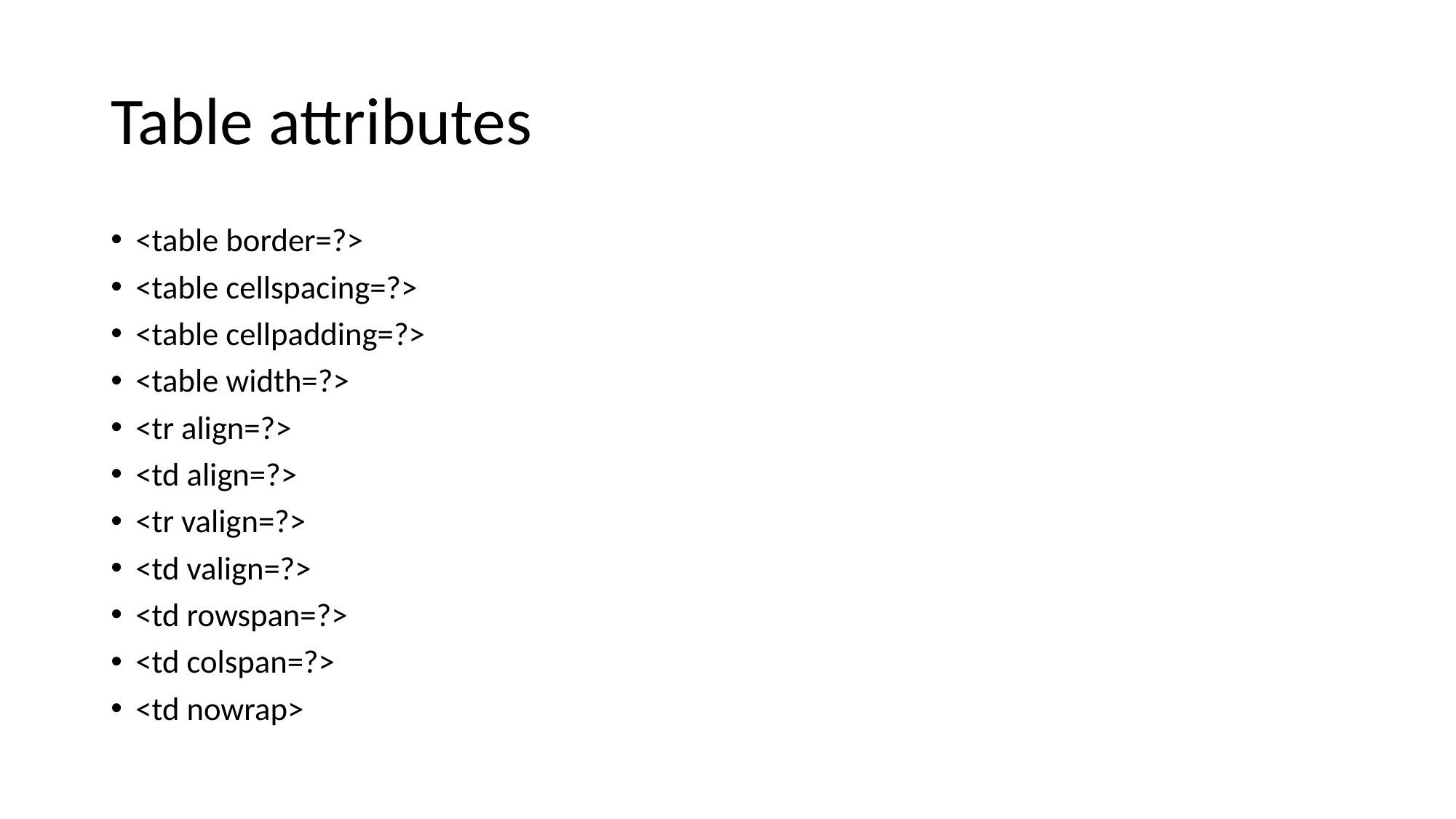

# Table attributes
<table border=?>
<table cellspacing=?>
<table cellpadding=?>
<table width=?>
<tr align=?>
<td align=?>
<tr valign=?>
<td valign=?>
<td rowspan=?>
<td colspan=?>
<td nowrap>